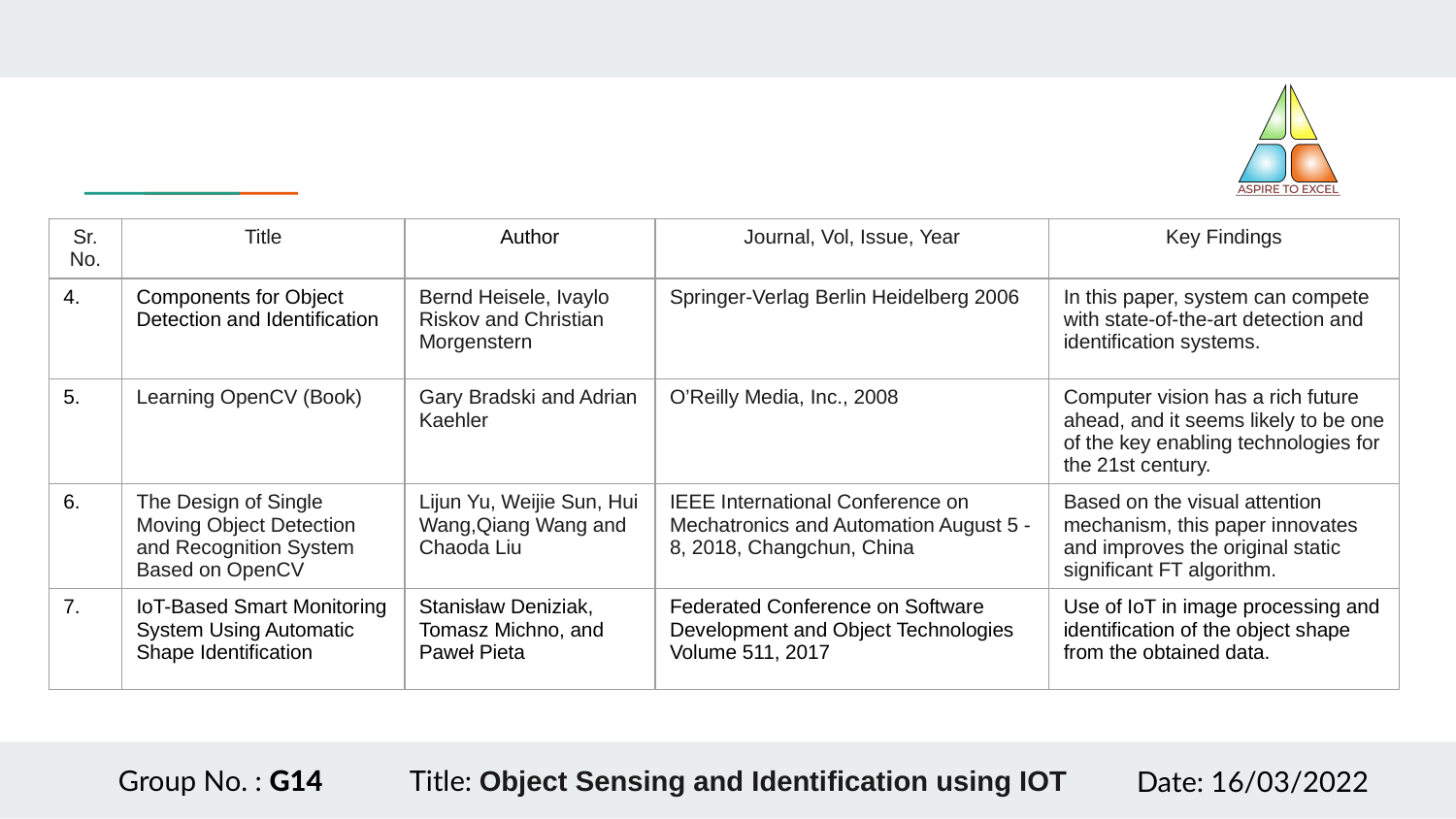

| Sr. No. | Title | Author | Journal, Vol, Issue, Year | Key Findings |
| --- | --- | --- | --- | --- |
| 4. | Components for Object Detection and Identification | Bernd Heisele, Ivaylo Riskov and Christian Morgenstern | Springer-Verlag Berlin Heidelberg 2006 | In this paper, system can compete with state-of-the-art detection and identification systems. |
| 5. | Learning OpenCV (Book) | Gary Bradski and Adrian Kaehler | O’Reilly Media, Inc., 2008 | Computer vision has a rich future ahead, and it seems likely to be one of the key enabling technologies for the 21st century. |
| 6. | The Design of Single Moving Object Detection and Recognition System Based on OpenCV | Lijun Yu, Weijie Sun, Hui Wang,Qiang Wang and Chaoda Liu | IEEE International Conference on Mechatronics and Automation August 5 - 8, 2018, Changchun, China | Based on the visual attention mechanism, this paper innovates and improves the original static significant FT algorithm. |
| 7. | IoT-Based Smart Monitoring System Using Automatic Shape Identification | Stanisław Deniziak, Tomasz Michno, and Paweł Pieta | Federated Conference on Software Development and Object Technologies Volume 511, 2017 | Use of IoT in image processing and identification of the object shape from the obtained data. |